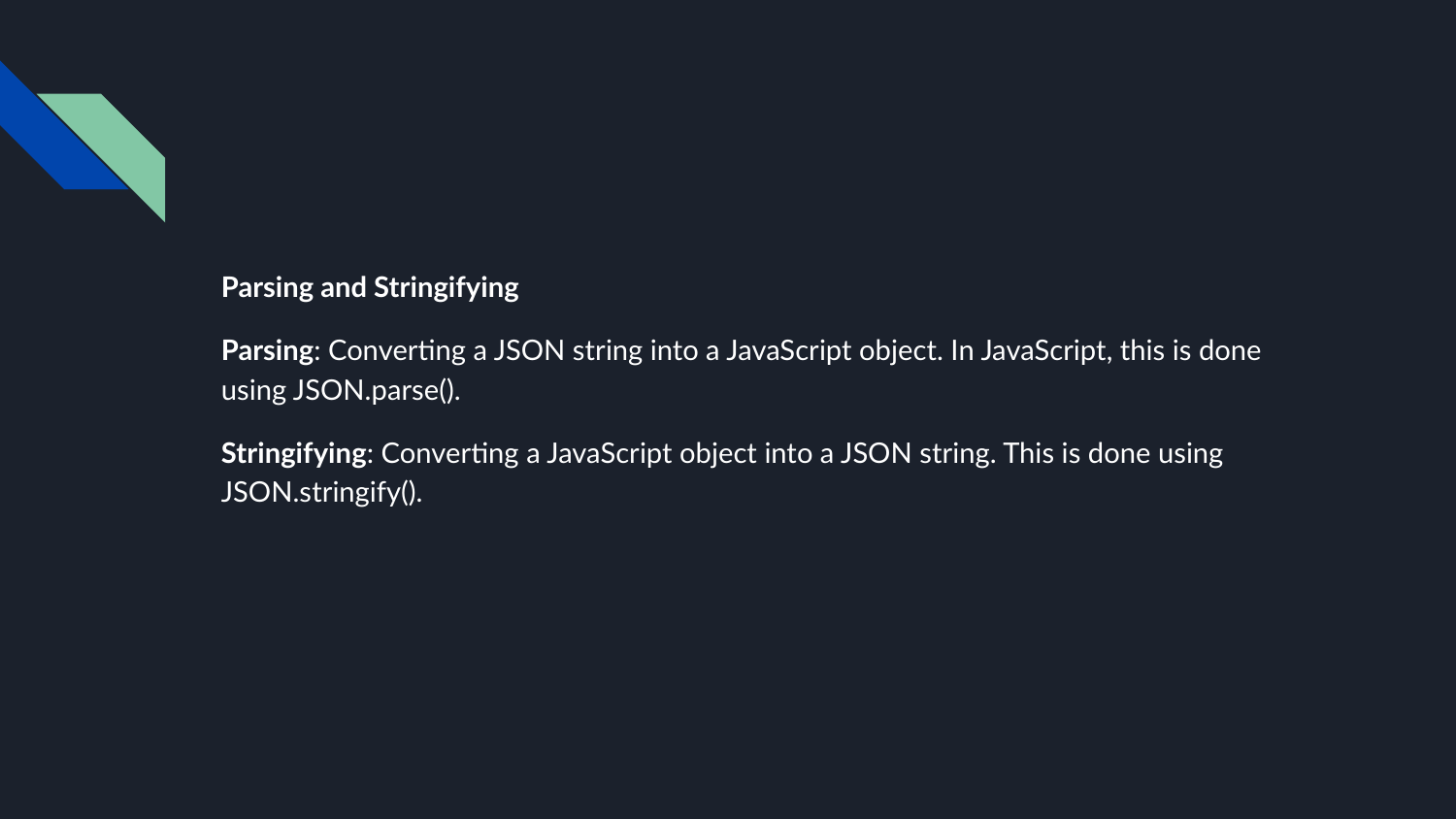

#
Parsing and Stringifying
Parsing: Converting a JSON string into a JavaScript object. In JavaScript, this is done using JSON.parse().
Stringifying: Converting a JavaScript object into a JSON string. This is done using JSON.stringify().